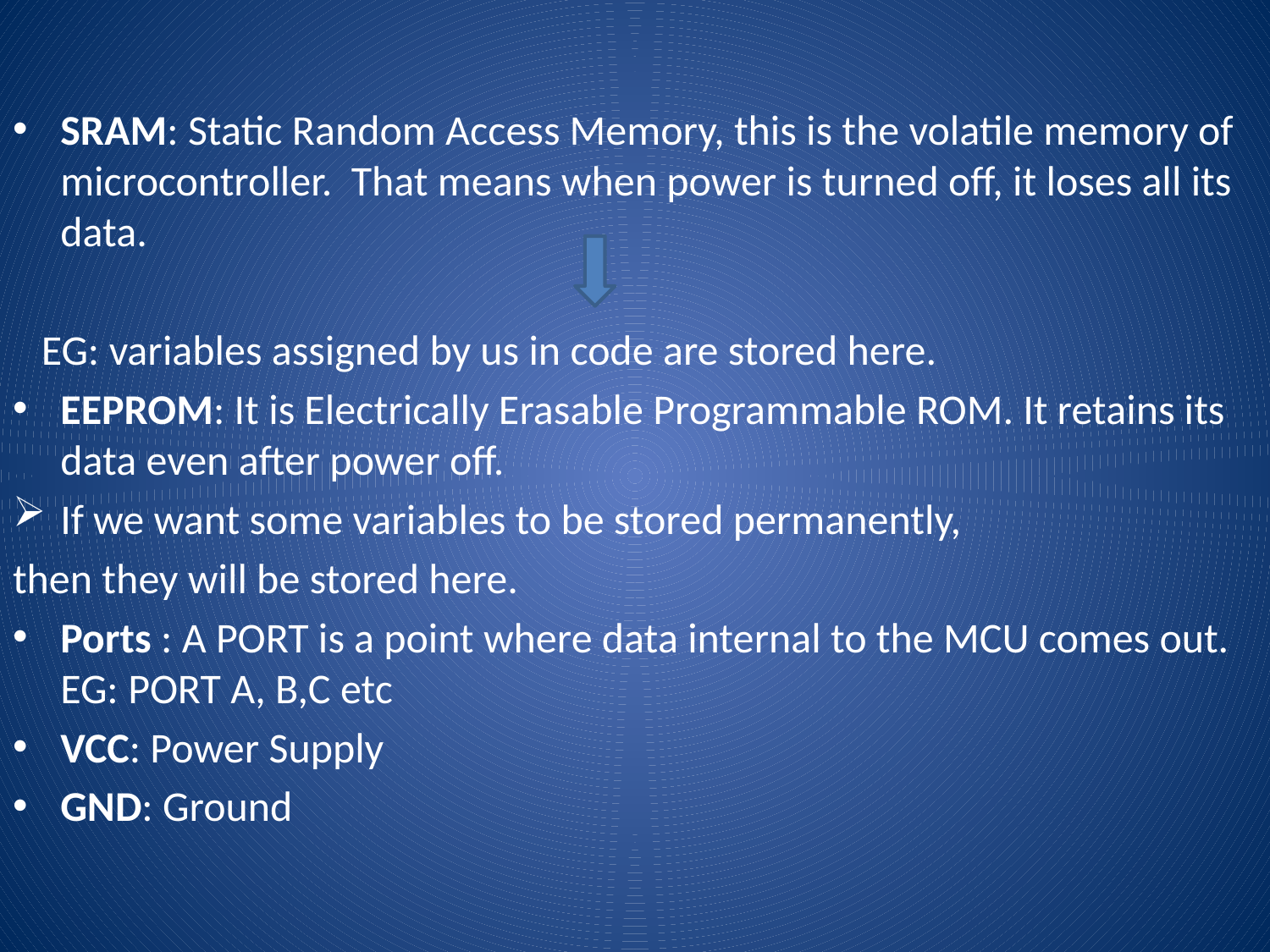

SRAM: Static Random Access Memory, this is the volatile memory of microcontroller.  That means when power is turned off, it loses all its data.

   EG: variables assigned by us in code are stored here.
EEPROM: It is Electrically Erasable Programmable ROM. It retains its data even after power off.
If we want some variables to be stored permanently,
then they will be stored here.
Ports : A PORT is a point where data internal to the MCU comes out. EG: PORT A, B,C etc
VCC: Power Supply
GND: Ground